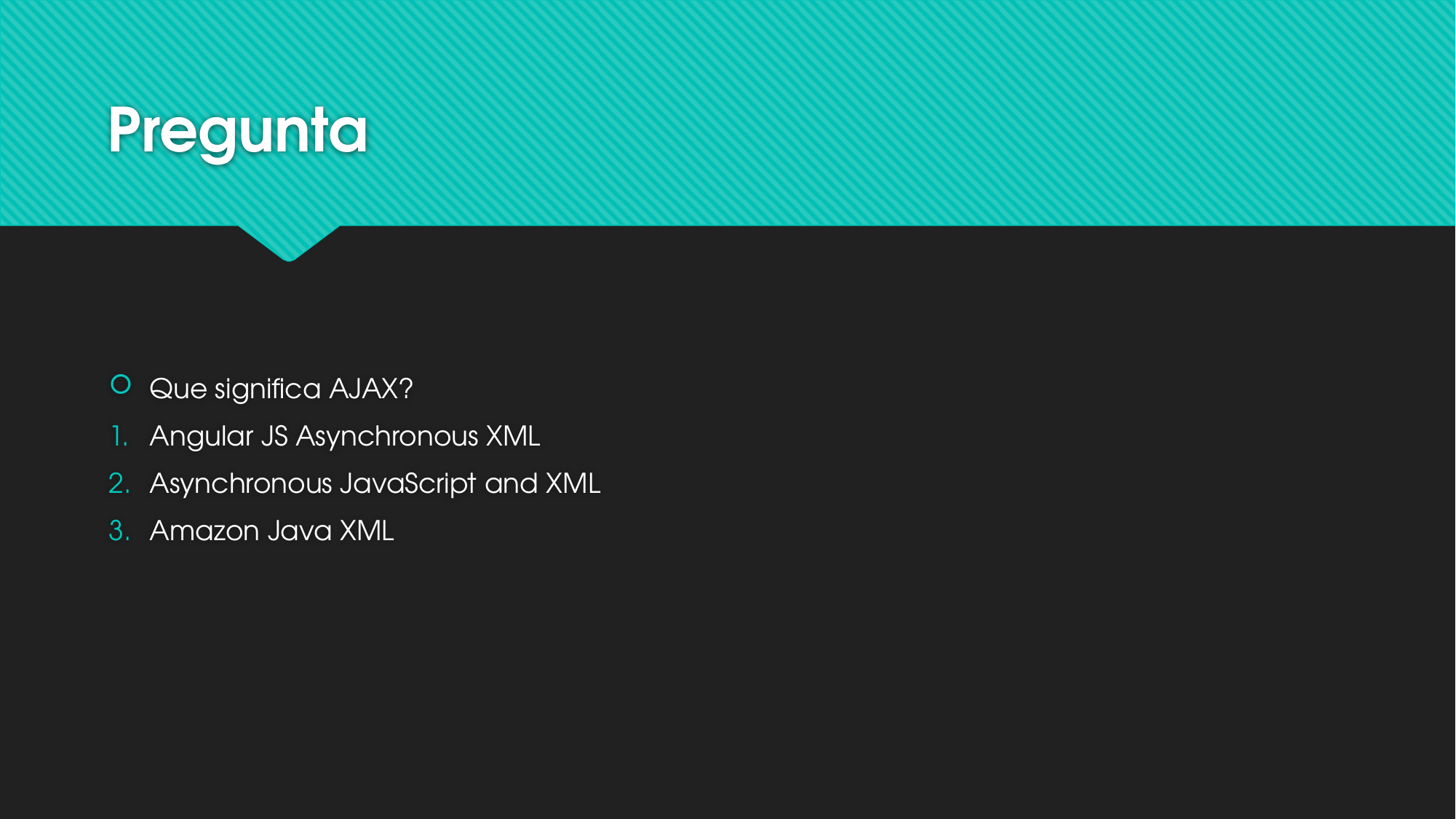

# Pregunta
Que significa AJAX?
Angular JS Asynchronous XML
Asynchronous JavaScript and XML
Amazon Java XML